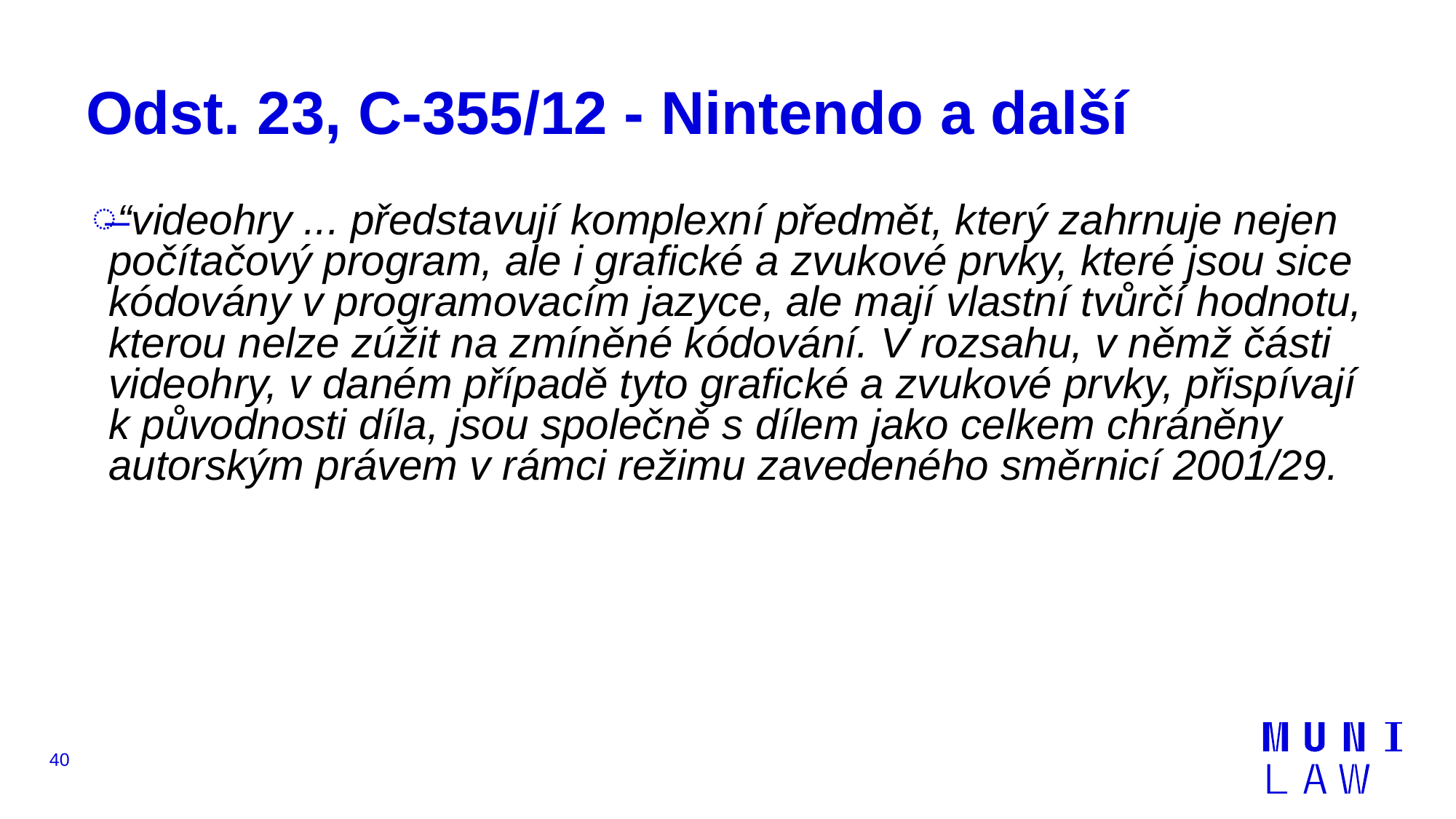

# Odst. 23, C‑355/12 - Nintendo a další
“videohry ... představují komplexní předmět, který zahrnuje nejen počítačový program, ale i grafické a zvukové prvky, které jsou sice kódovány v programovacím jazyce, ale mají vlastní tvůrčí hodnotu, kterou nelze zúžit na zmíněné kódování. V rozsahu, v němž části videohry, v daném případě tyto grafické a zvukové prvky, přispívají k původnosti díla, jsou společně s dílem jako celkem chráněny autorským právem v rámci režimu zavedeného směrnicí 2001/29.
40